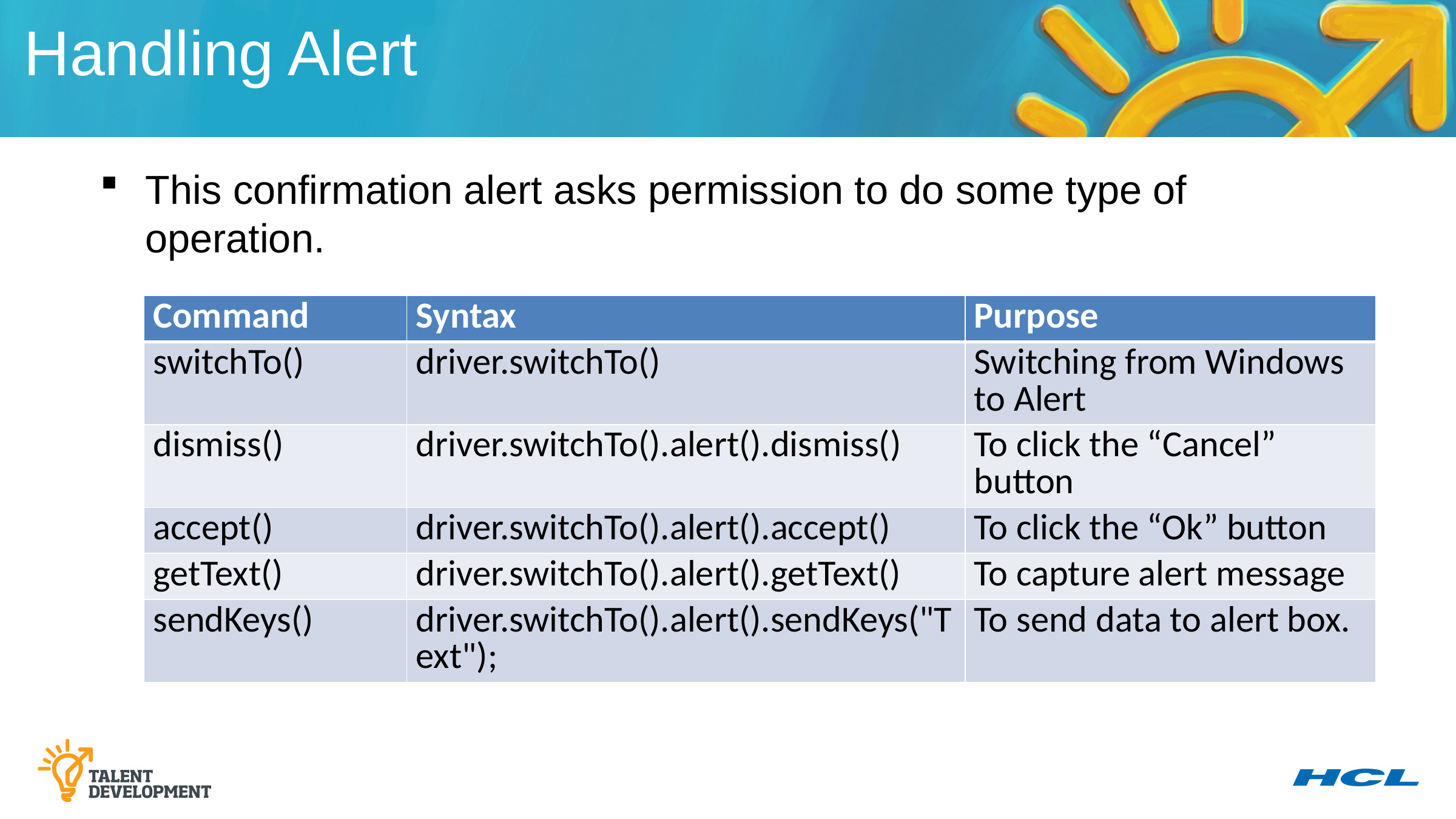

Handling Alert
This confirmation alert asks permission to do some type of operation.
| Command | Syntax | Purpose |
| --- | --- | --- |
| switchTo() | driver.switchTo() | Switching from Windows to Alert |
| dismiss() | driver.switchTo().alert().dismiss() | To click the “Cancel” button |
| accept() | driver.switchTo().alert().accept() | To click the “Ok” button |
| getText() | driver.switchTo().alert().getText() | To capture alert message |
| sendKeys() | driver.switchTo().alert().sendKeys("Text"); | To send data to alert box. |